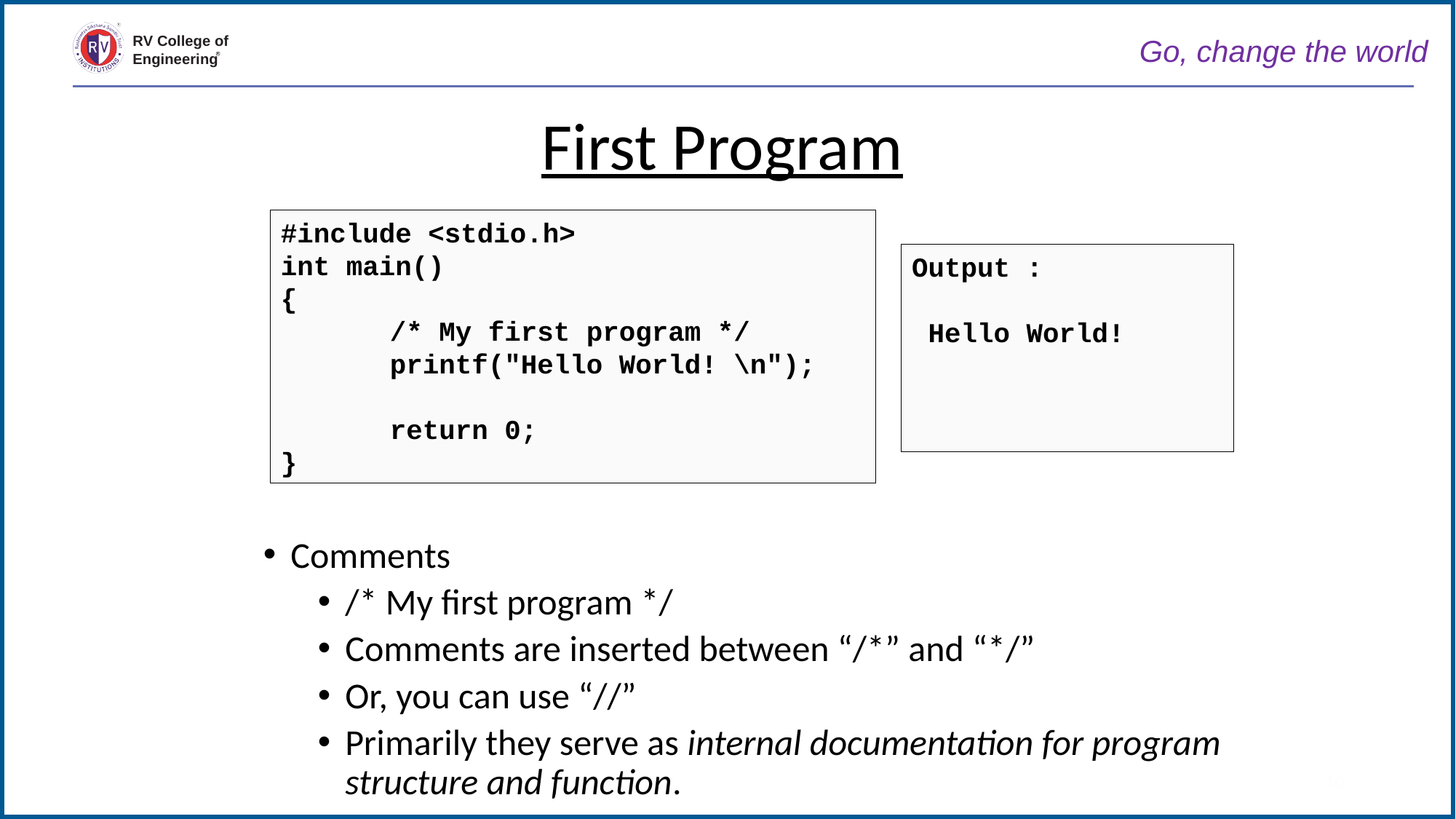

Go, change the world
RV College of
Engineering

First Program

Comments
/* My first program */
Comments are inserted between “/*” and “*/”
Or, you can use “//”
Primarily they serve as internal documentation for program structure and function.

#include <stdio.h>
int main()
{
	/* My first program */
	printf("Hello World! \n");

	return 0;
}
Output :

 Hello World!

10